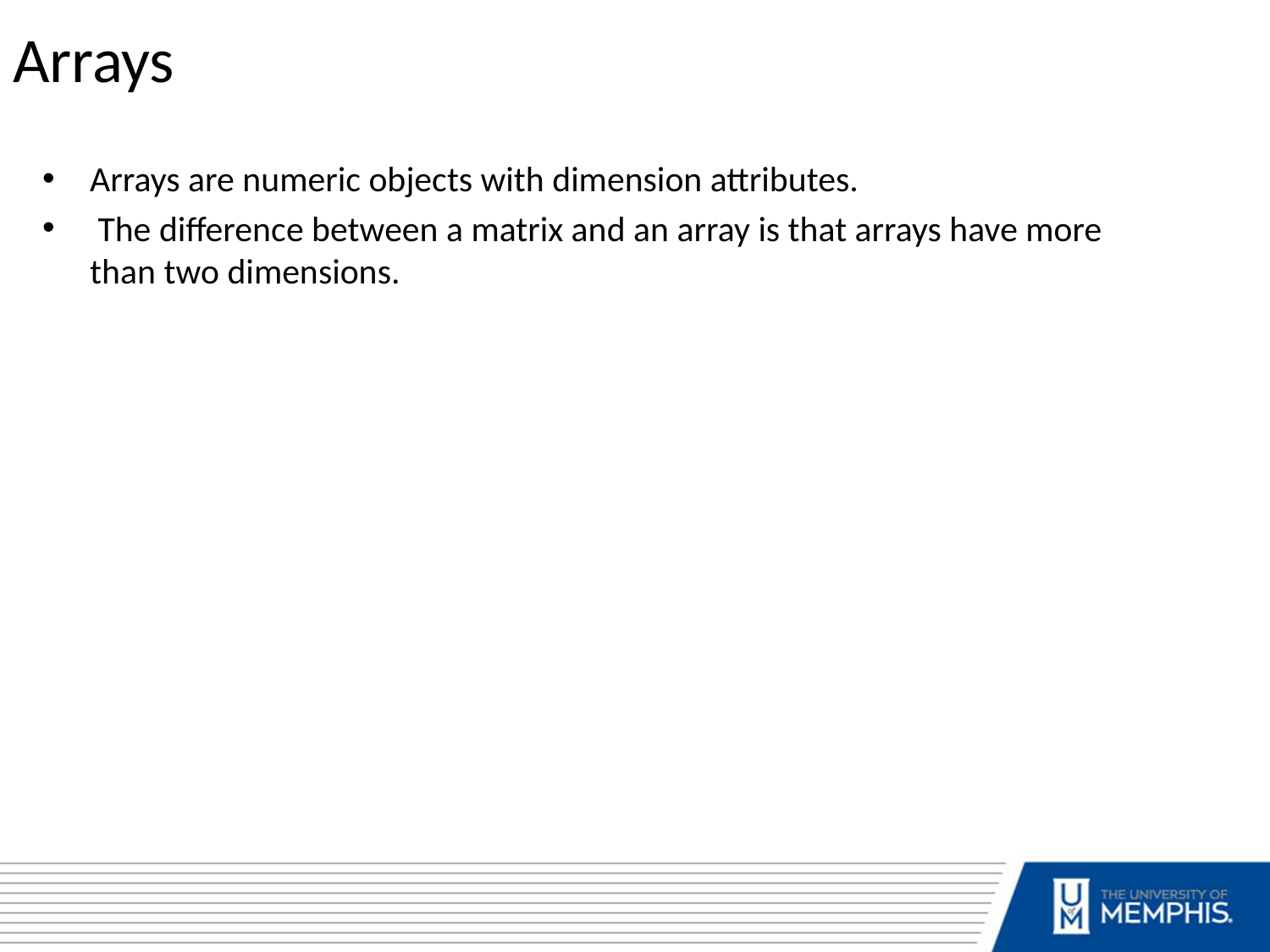

Arrays
Arrays are numeric objects with dimension attributes.
 The difference between a matrix and an array is that arrays have more than two dimensions.